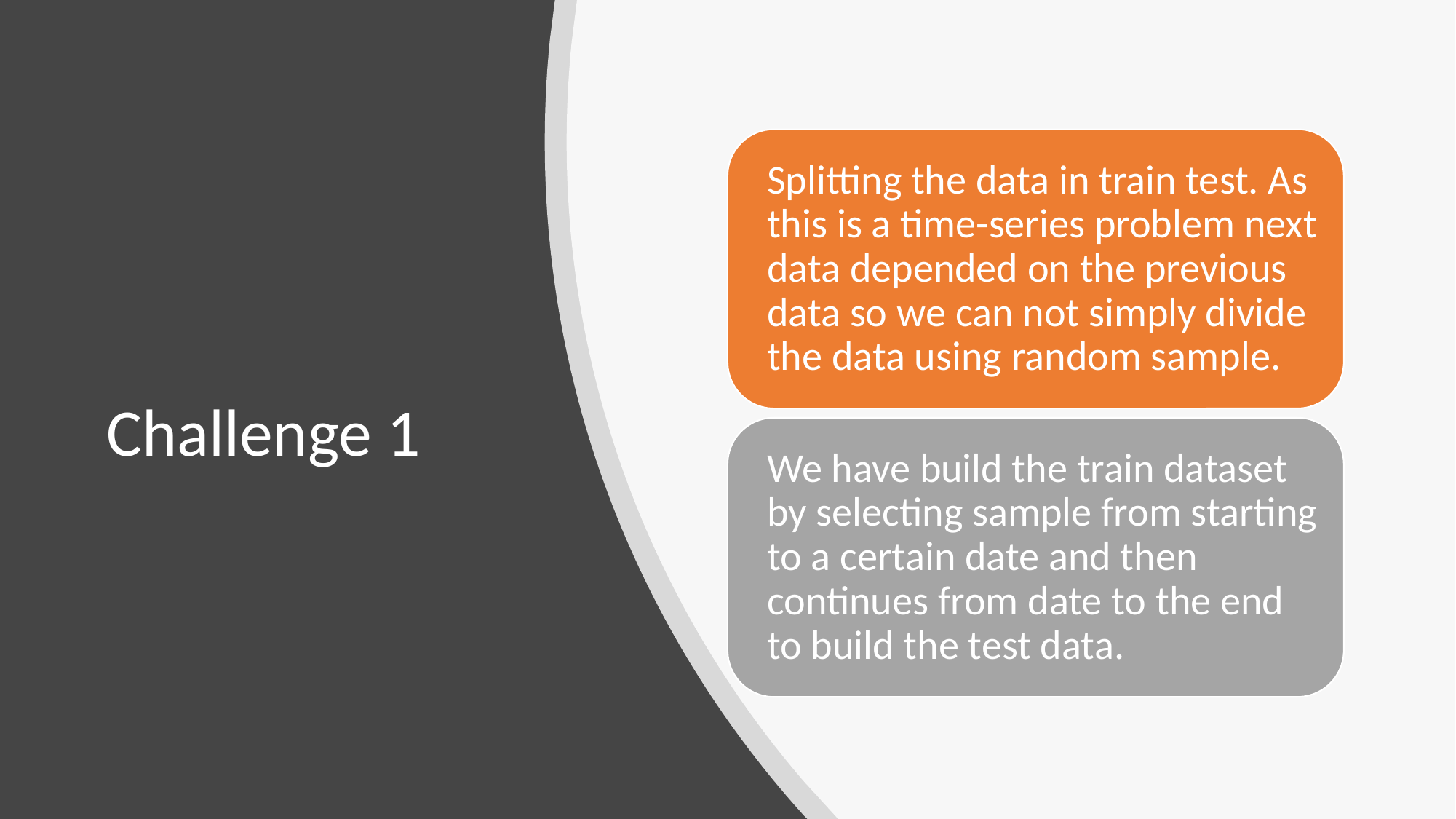

Splitting the data in train test. As this is a time-series problem next data depended on the previous data so we can not simply divide the data using random sample.
We have build the train dataset by selecting sample from starting to a certain date and then continues from date to the end to build the test data.
# Challenge 1